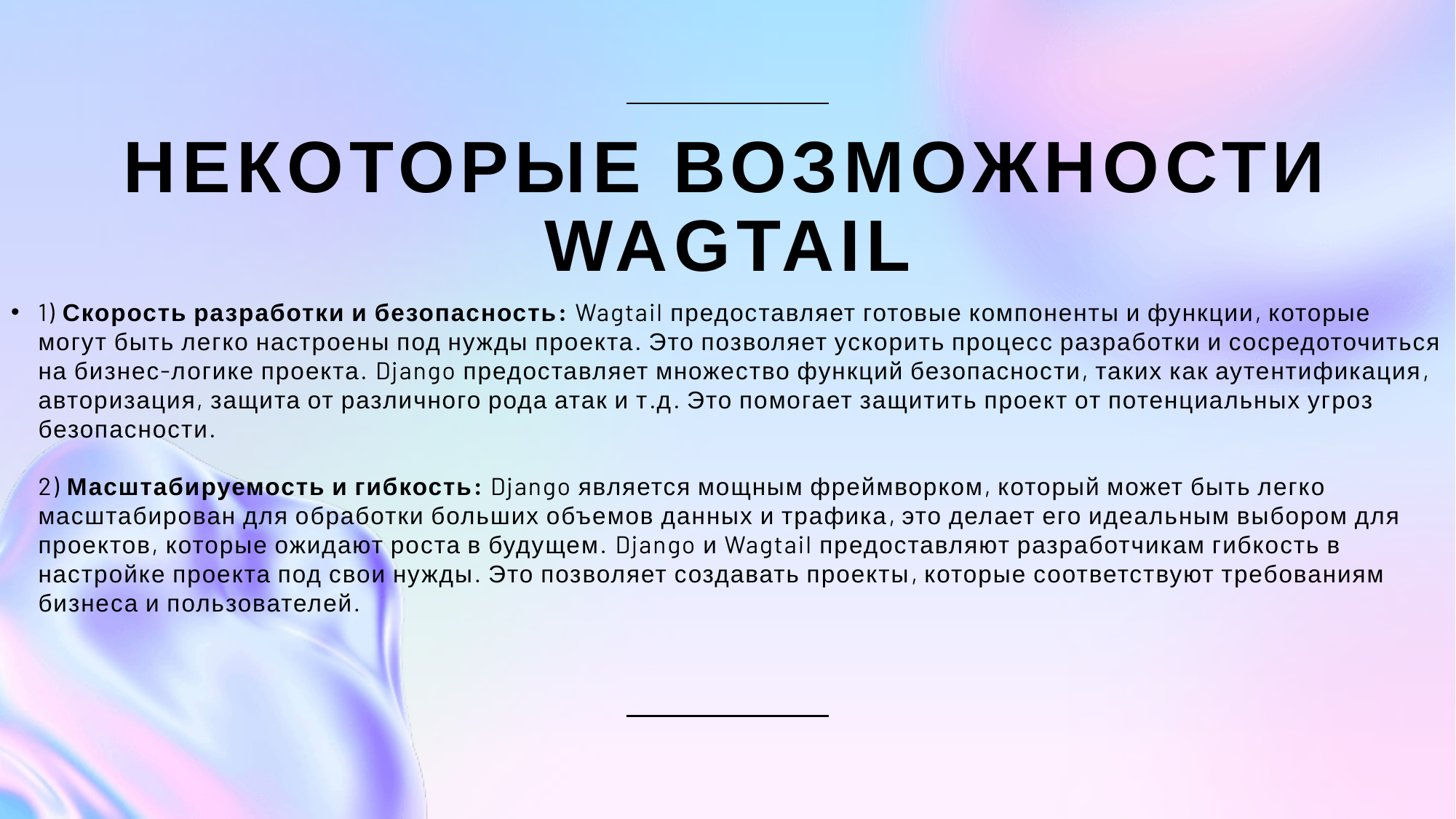

# Некоторые возможности Wagtail
1) Скорость разработки и безопасность: Wagtail предоставляет готовые компоненты и функции, которые могут быть легко настроены под нужды проекта. Это позволяет ускорить процесс разработки и сосредоточиться на бизнес-логике проекта. Django предоставляет множество функций безопасности, таких как аутентификация, авторизация, защита от различного рода атак и т.д. Это помогает защитить проект от потенциальных угроз безопасности.
2) Масштабируемость и гибкость: Django является мощным фреймворком, который может быть легко масштабирован для обработки больших объемов данных и трафика, это делает его идеальным выбором для проектов, которые ожидают роста в будущем. Django и Wagtail предоставляют разработчикам гибкость в настройке проекта под свои нужды. Это позволяет создавать проекты, которые соответствуют требованиям бизнеса и пользователей.